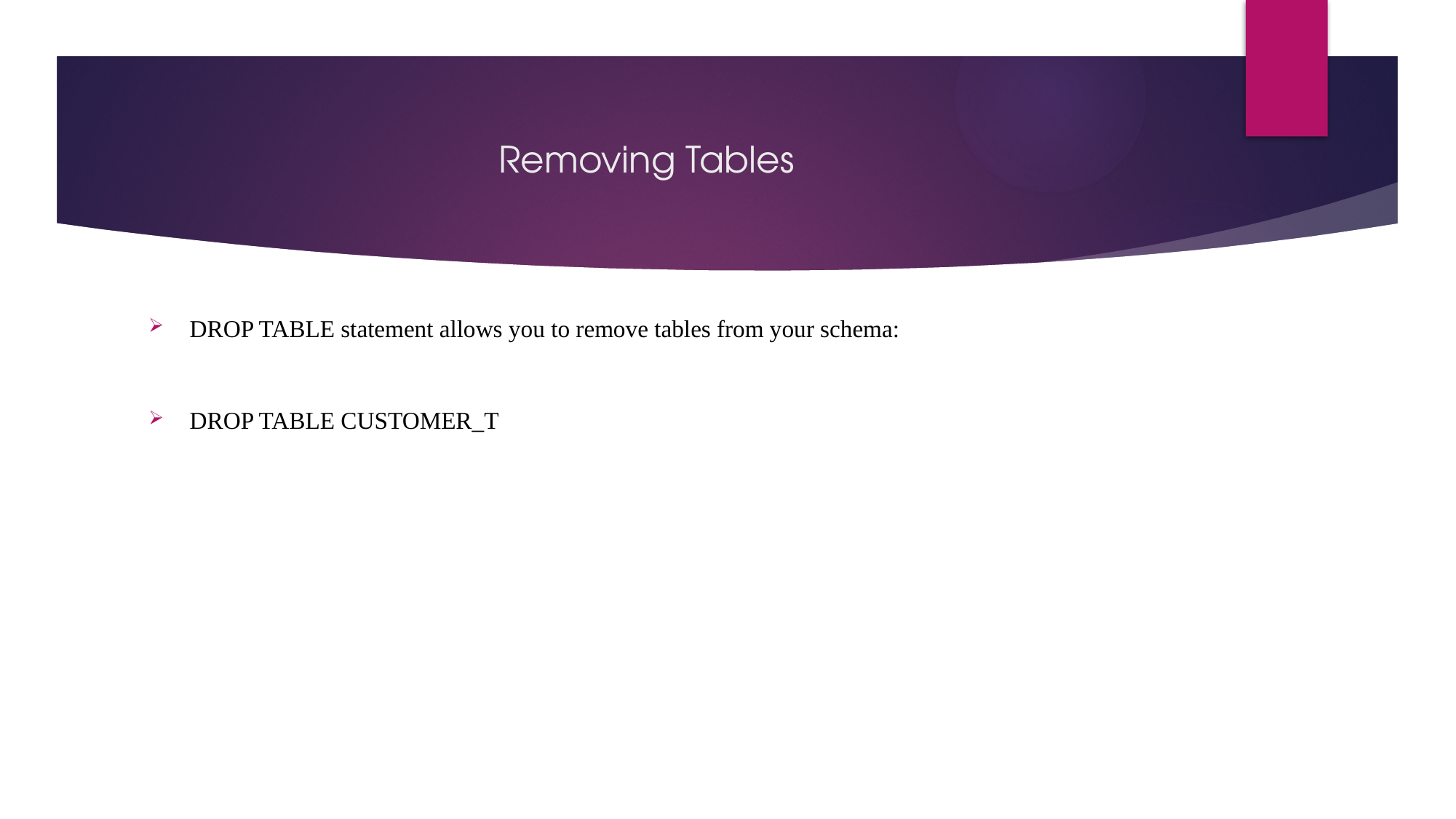

# Removing Tables
DROP TABLE statement allows you to remove tables from your schema:

DROP TABLE CUSTOMER_T